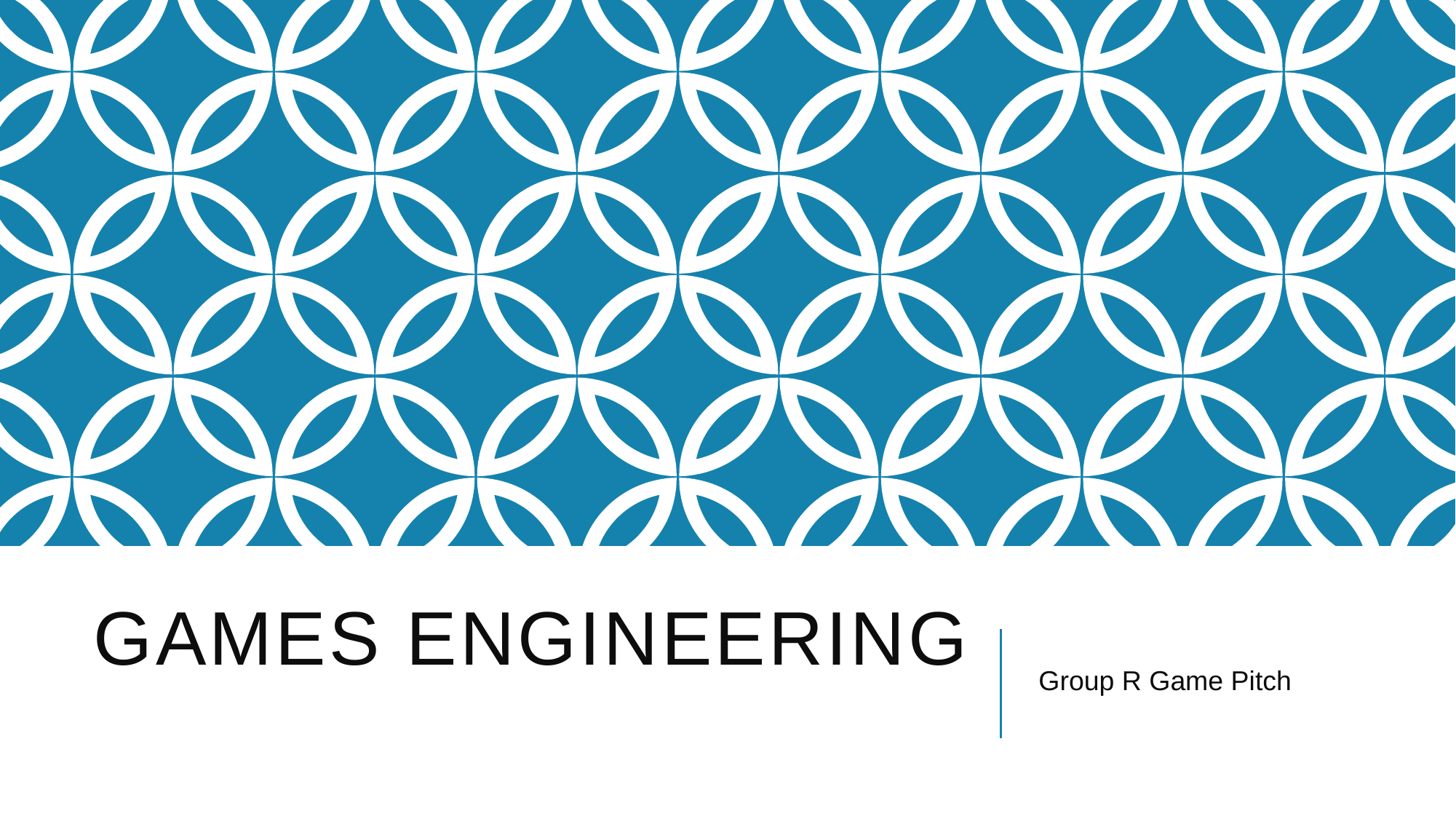

# Games Engineering
Group R Game Pitch